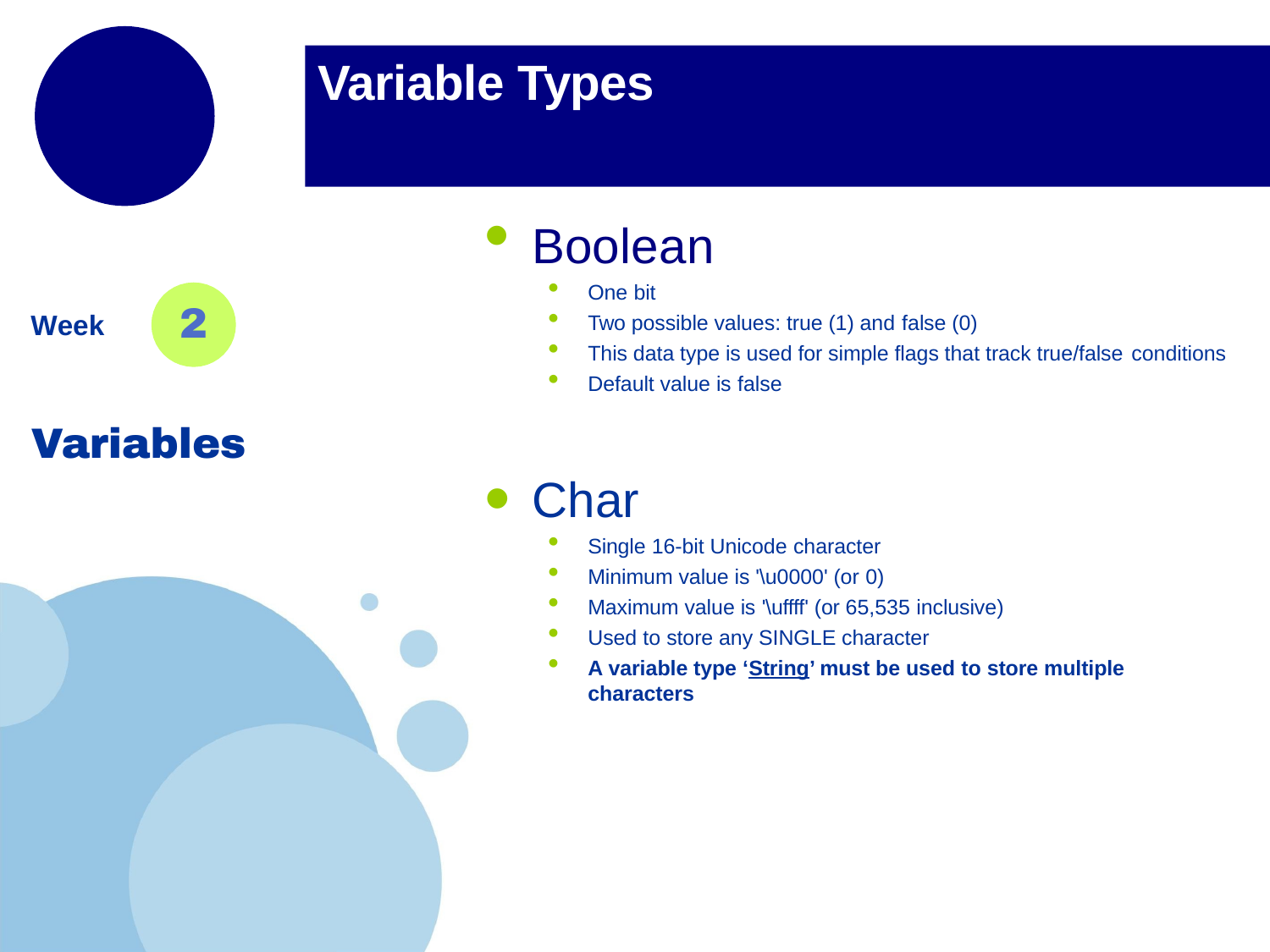

# Variable Types
Boolean
One bit

2
Week
Two possible values: true (1) and false (0)
This data type is used for simple flags that track true/false conditions
Default value is false
Variables
Char
Single 16-bit Unicode character
Minimum value is '\u0000' (or 0)
Maximum value is '\uffff' (or 65,535 inclusive)
Used to store any SINGLE character
A variable type ‘String’ must be used to store multiple characters